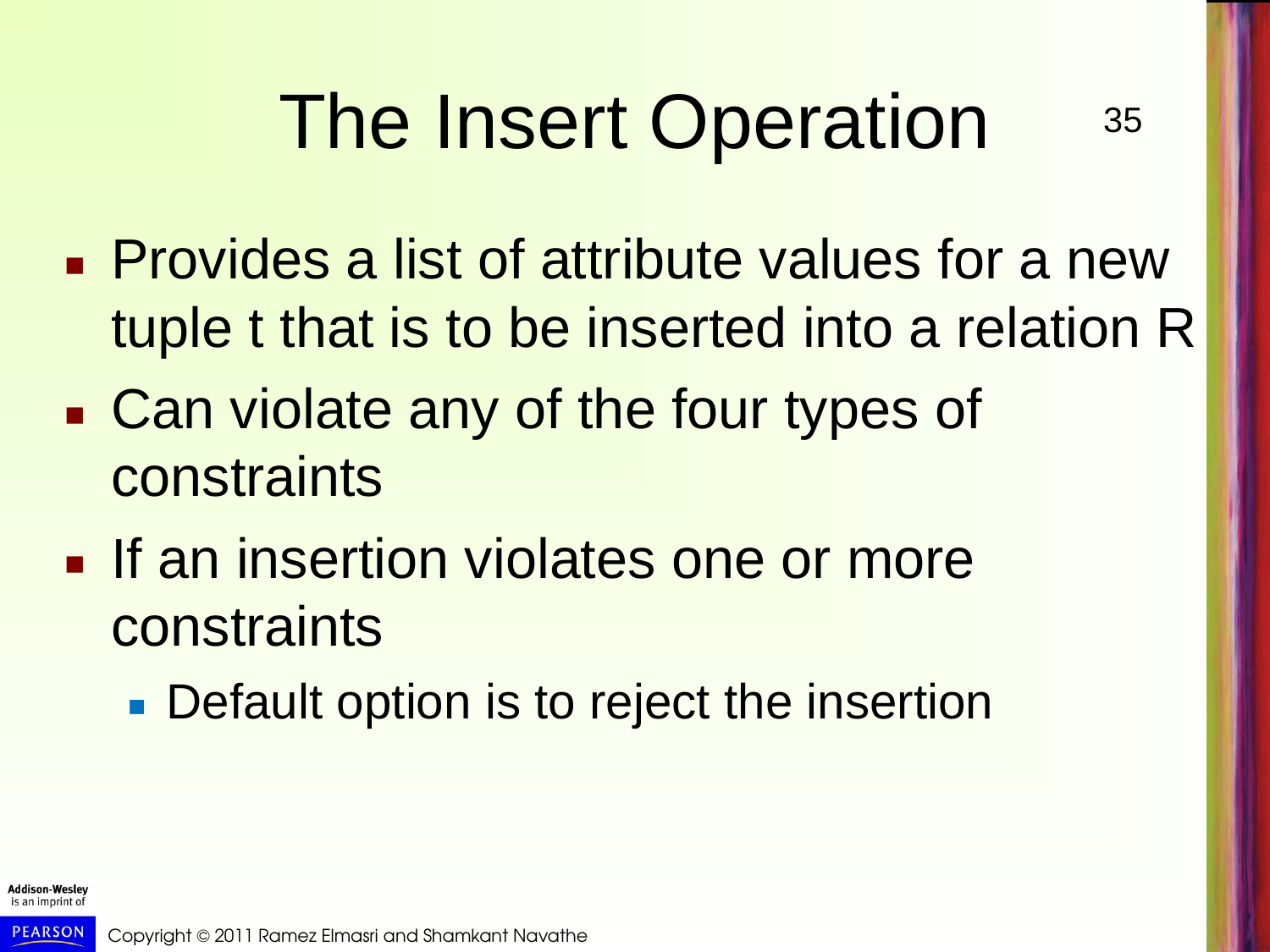

# The Insert Operation
Provides a list of attribute values for a new tuple t that is to be inserted into a relation R
Can violate any of the four types of constraints
If an insertion violates one or more constraints
Default option is to reject the insertion